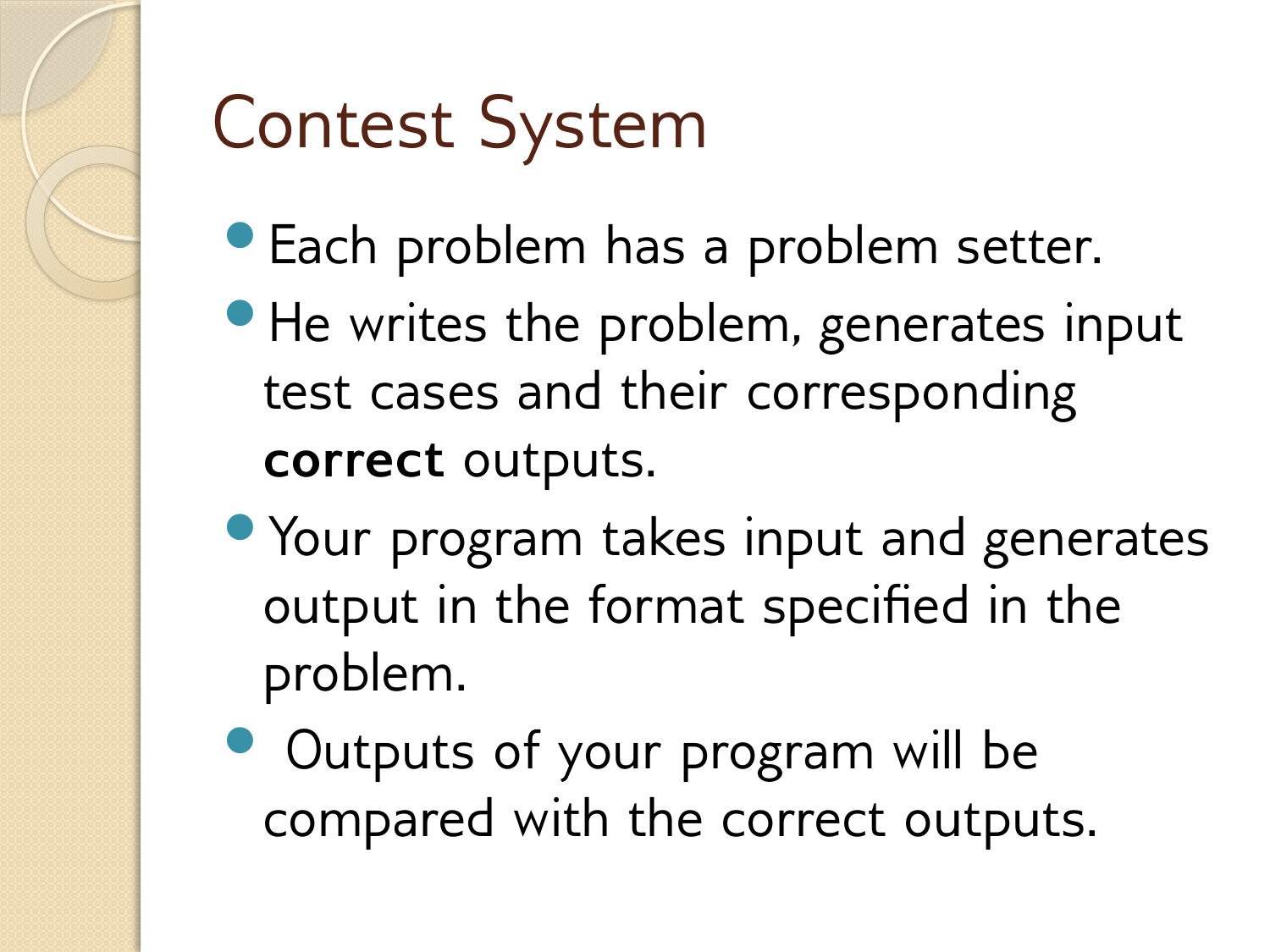

# Contest System
Each problem has a problem setter.
He writes the problem, generates input test cases and their corresponding correct outputs.
Your program takes input and generates output in the format specified in the problem.
 Outputs of your program will be compared with the correct outputs.